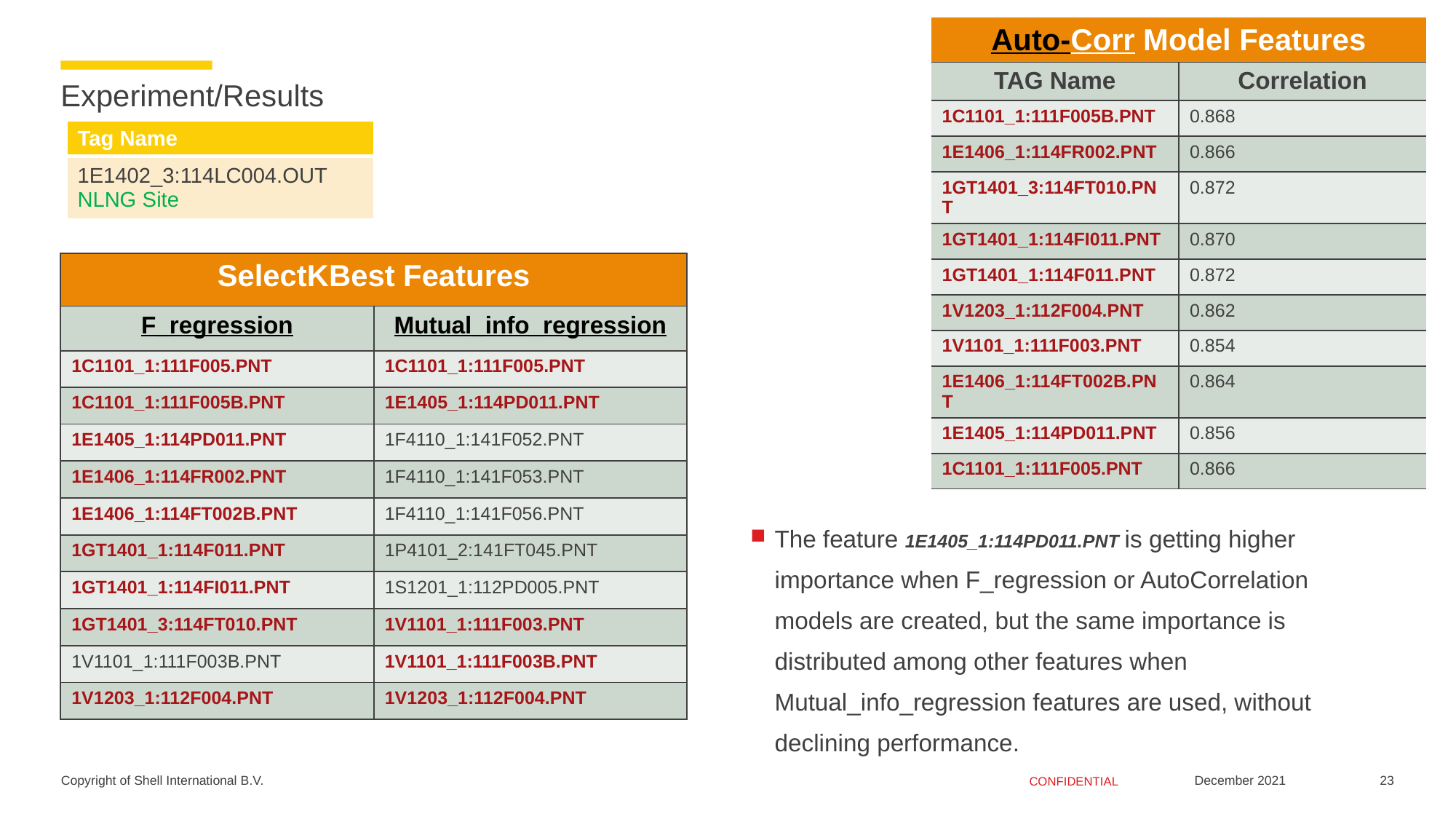

| Auto-Corr Model Features |  |
| --- | --- |
| TAG Name | Correlation |
| 1C1101\_1:111F005B.PNT | 0.868 |
| 1E1406\_1:114FR002.PNT | 0.866 |
| 1GT1401\_3:114FT010.PNT | 0.872 |
| 1GT1401\_1:114FI011.PNT | 0.870 |
| 1GT1401\_1:114F011.PNT | 0.872 |
| 1V1203\_1:112F004.PNT | 0.862 |
| 1V1101\_1:111F003.PNT | 0.854 |
| 1E1406\_1:114FT002B.PNT | 0.864 |
| 1E1405\_1:114PD011.PNT | 0.856 |
| 1C1101\_1:111F005.PNT | 0.866 |
# Experiment/Results
| Tag Name |
| --- |
| 1E1402\_3:114LC004.OUT NLNG Site |
| SelectKBest Features |  |
| --- | --- |
| F\_regression | Mutual\_info\_regression |
| 1C1101\_1:111F005.PNT | 1C1101\_1:111F005.PNT |
| 1C1101\_1:111F005B.PNT | 1E1405\_1:114PD011.PNT |
| 1E1405\_1:114PD011.PNT | 1F4110\_1:141F052.PNT |
| 1E1406\_1:114FR002.PNT | 1F4110\_1:141F053.PNT |
| 1E1406\_1:114FT002B.PNT | 1F4110\_1:141F056.PNT |
| 1GT1401\_1:114F011.PNT | 1P4101\_2:141FT045.PNT |
| 1GT1401\_1:114FI011.PNT | 1S1201\_1:112PD005.PNT |
| 1GT1401\_3:114FT010.PNT | 1V1101\_1:111F003.PNT |
| 1V1101\_1:111F003B.PNT | 1V1101\_1:111F003B.PNT |
| 1V1203\_1:112F004.PNT | 1V1203\_1:112F004.PNT |
The feature 1E1405_1:114PD011.PNT is getting higher importance when F_regression or AutoCorrelation models are created, but the same importance is distributed among other features when Mutual_info_regression features are used, without declining performance.

23
December 2021